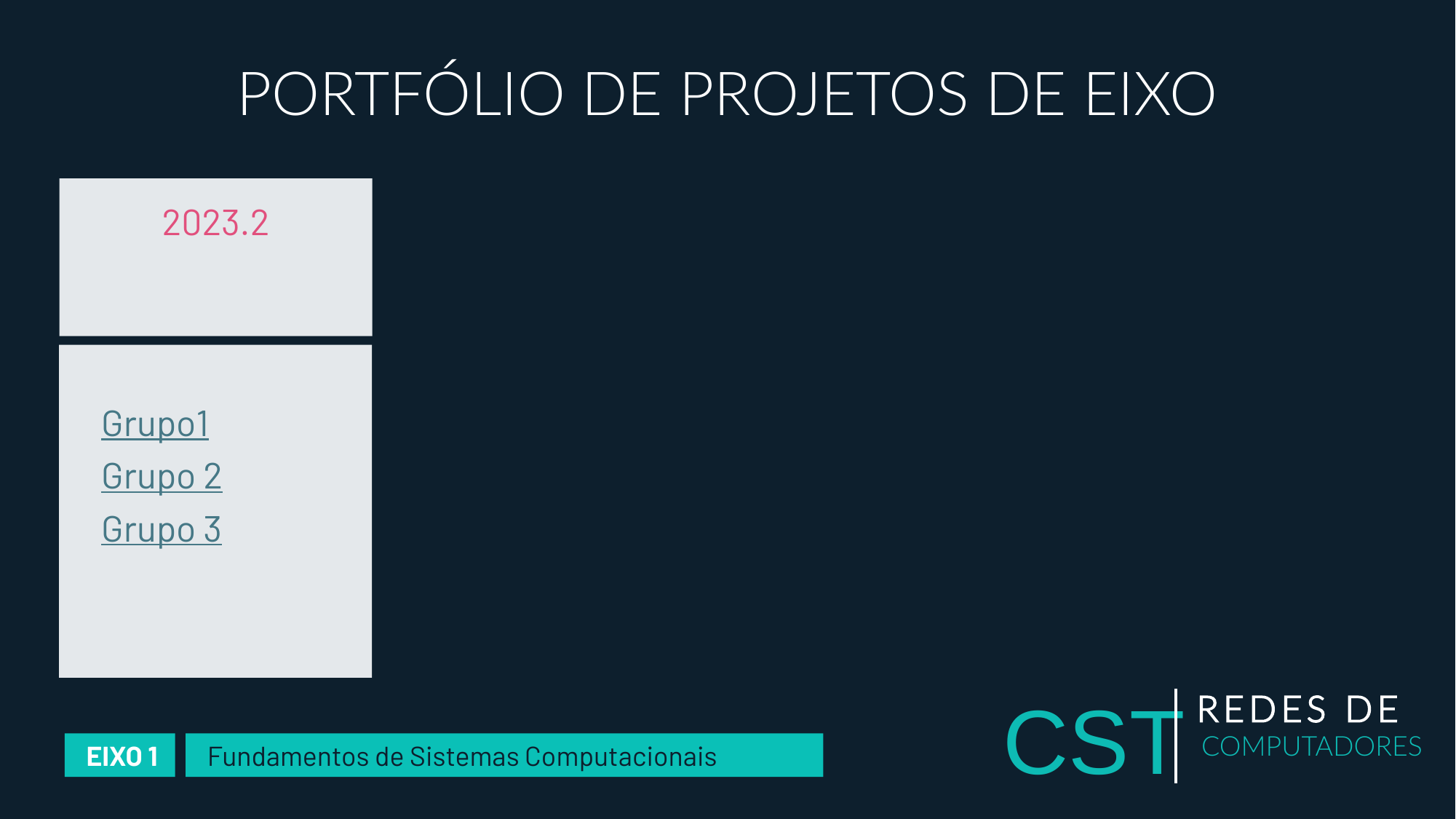

PORTFÓLIO DE PROJETOS DE EIXO
2023.2

Grupo1
Grupo 2
Grupo 3
CST
REDES DE
COMPUTADORES
EIXO 1
Fundamentos de Sistemas Computacionais